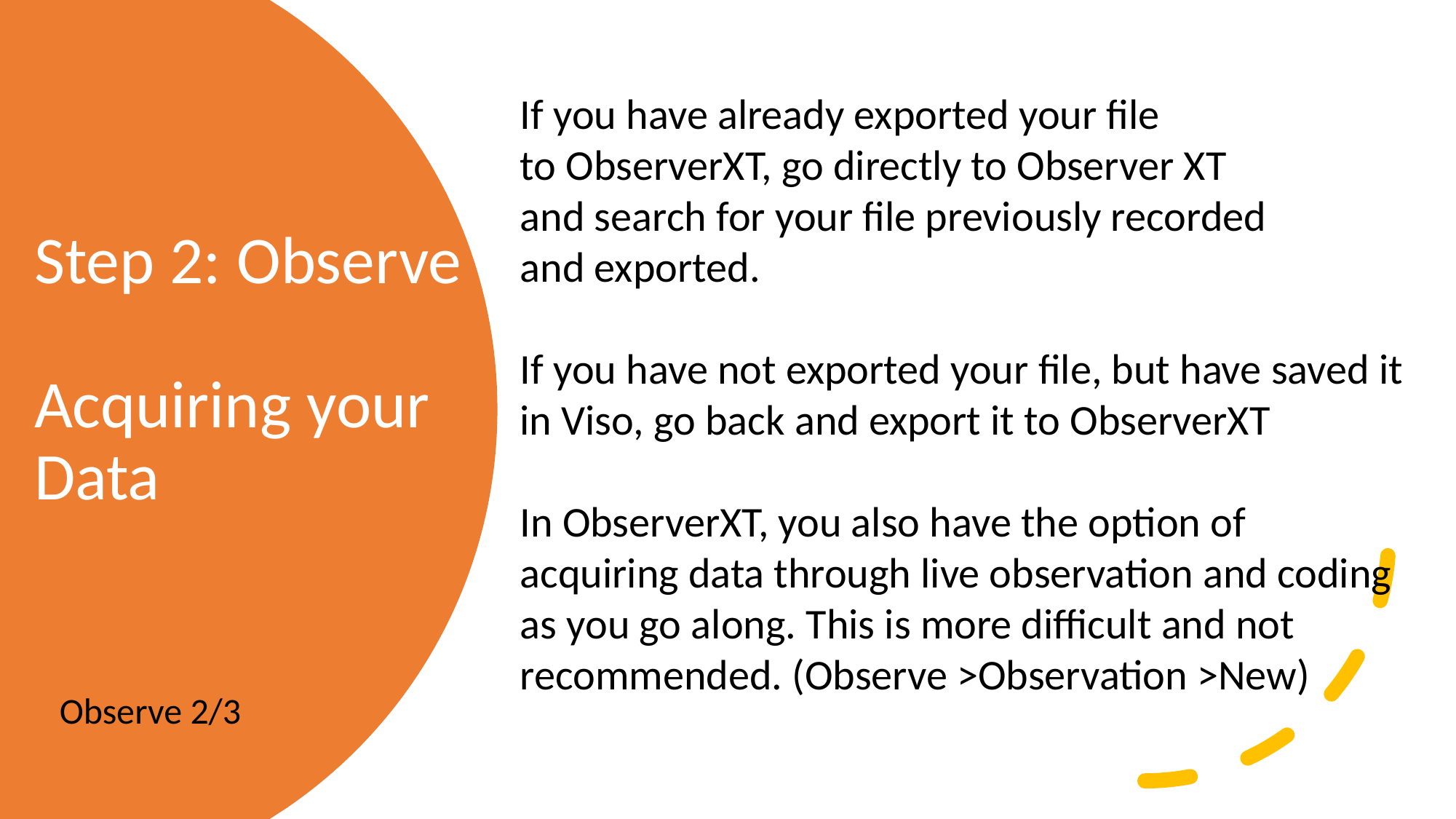

If you have already exported your file to ObserverXT, go directly to Observer XT and search for your file previously recorded and exported.

If you have not exported your file, but have saved it in Viso, go back and export it to ObserverXT

In ObserverXT, you also have the option of acquiring data through live observation and coding as you go along. This is more difficult and not recommended. (Observe >Observation >New)

# Step 2: Observe Acquiring your Data

Observe 2/3